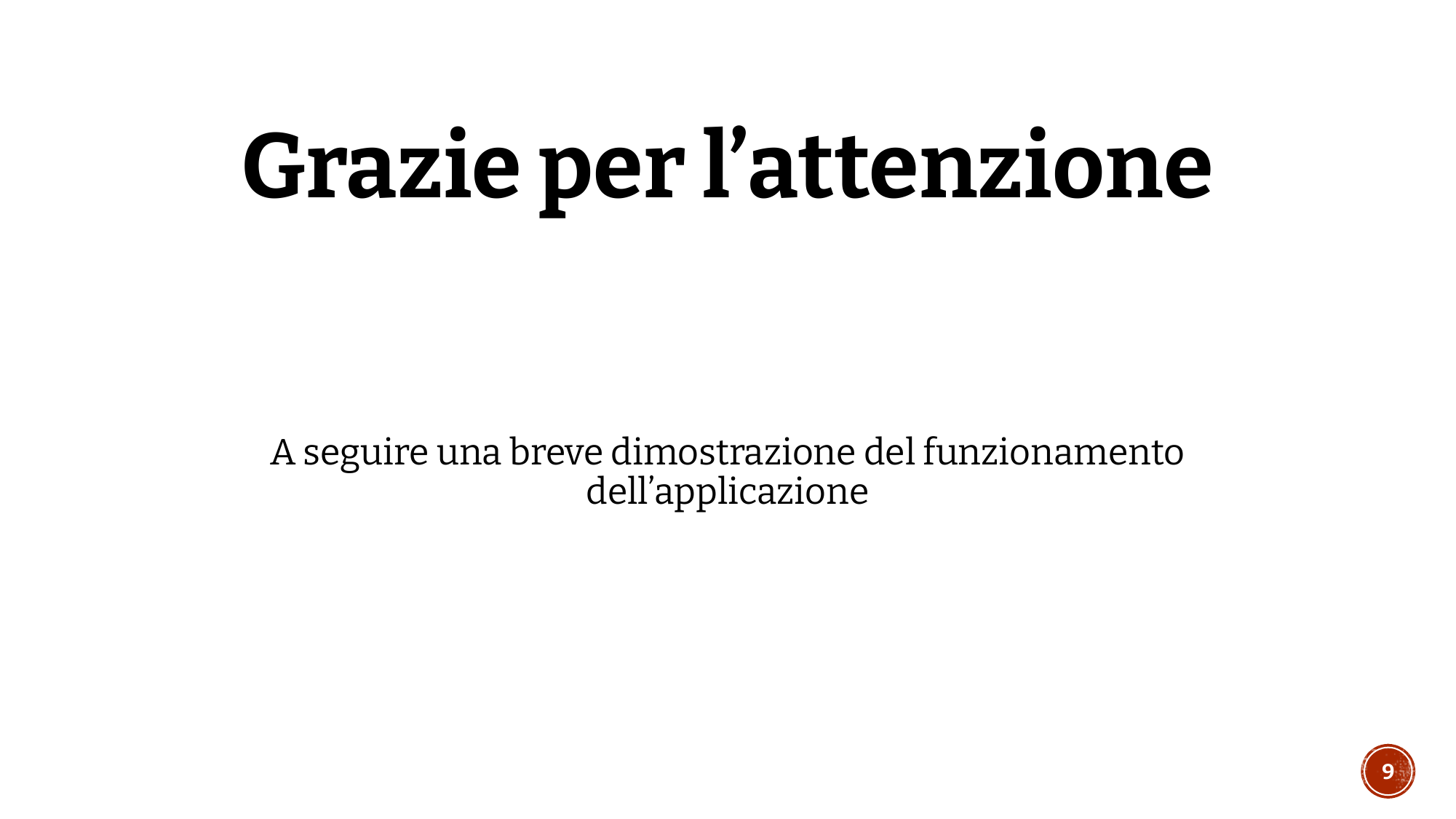

Grazie per l’attenzione

A seguire una breve dimostrazione del funzionamento dell’applicazione
9